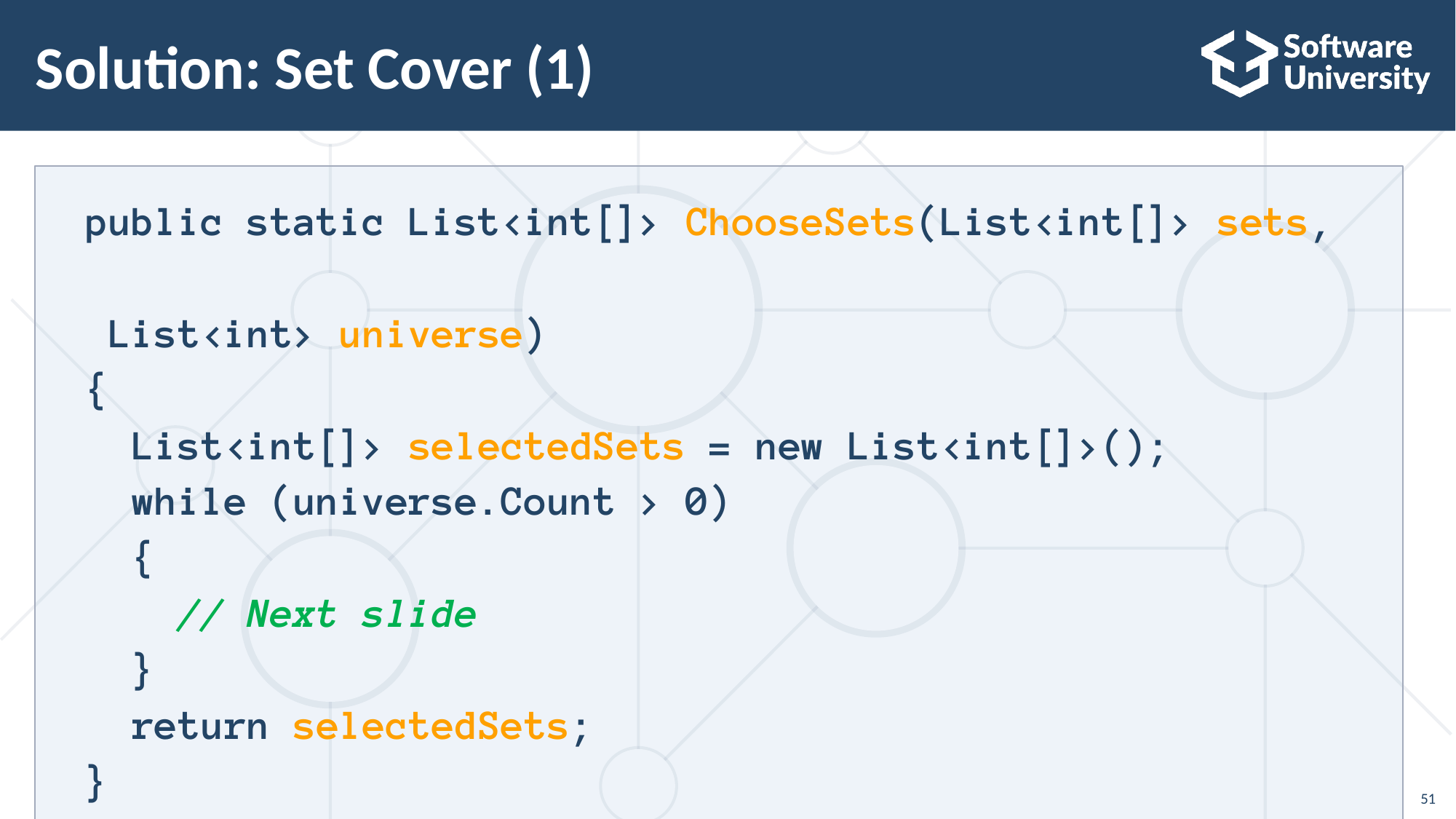

# Solution: Set Cover (1)
public static List<int[]> ChooseSets(List<int[]> sets,
 List<int> universe)
{
  List<int[]> selectedSets = new List<int[]>();
  while (universe.Count > 0)
  {
    // Next slide
  }
  return selectedSets;
}
51